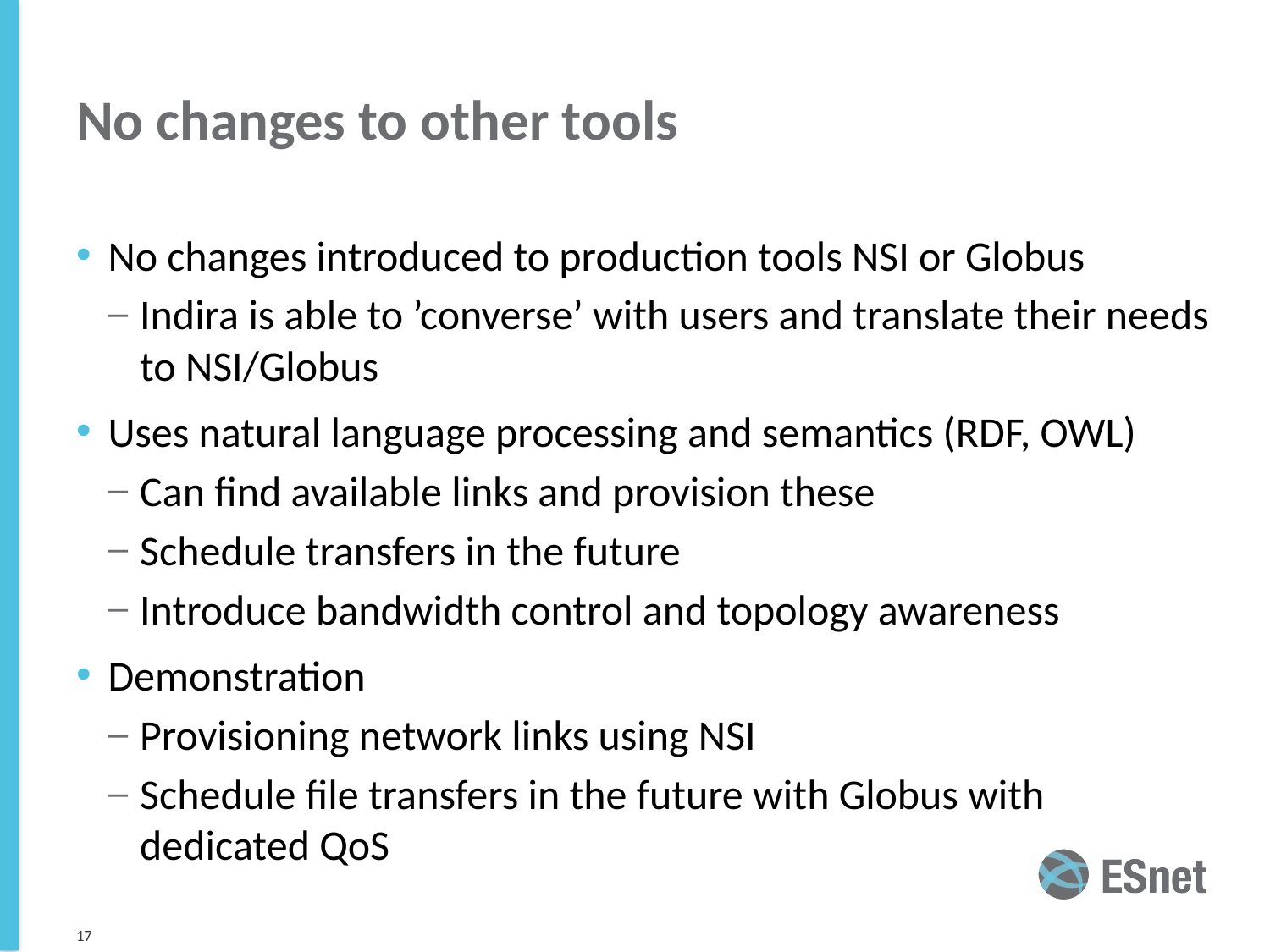

# No changes to other tools
No changes introduced to production tools NSI or Globus
Indira is able to ’converse’ with users and translate their needs to NSI/Globus
Uses natural language processing and semantics (RDF, OWL)
Can find available links and provision these
Schedule transfers in the future
Introduce bandwidth control and topology awareness
Demonstration
Provisioning network links using NSI
Schedule file transfers in the future with Globus with dedicated QoS
17